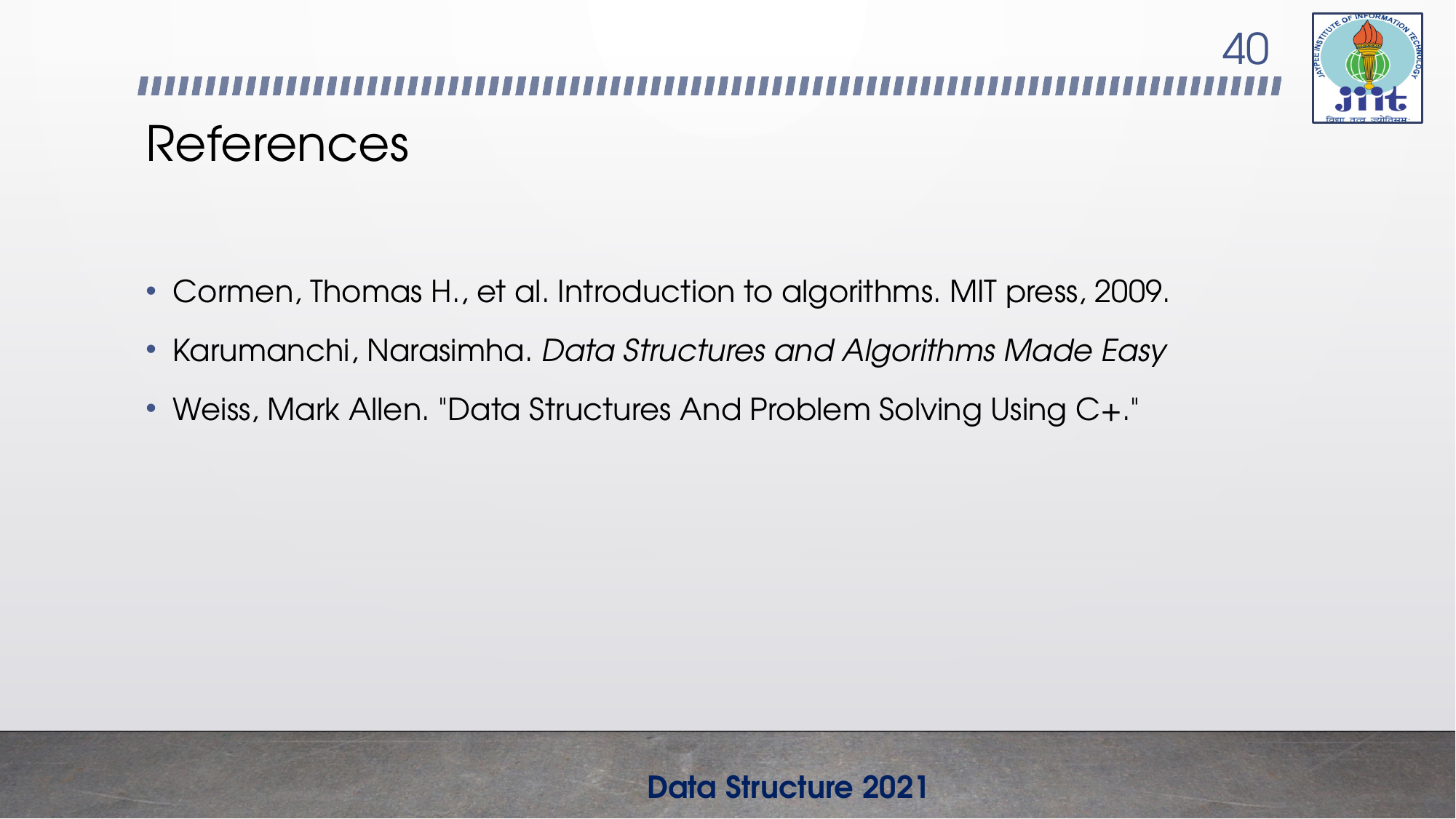

40
# References
Cormen, Thomas H., et al. Introduction to algorithms. MIT press, 2009.
Karumanchi, Narasimha. Data Structures and Algorithms Made Easy
Weiss, Mark Allen. "Data Structures And Problem Solving Using C+."